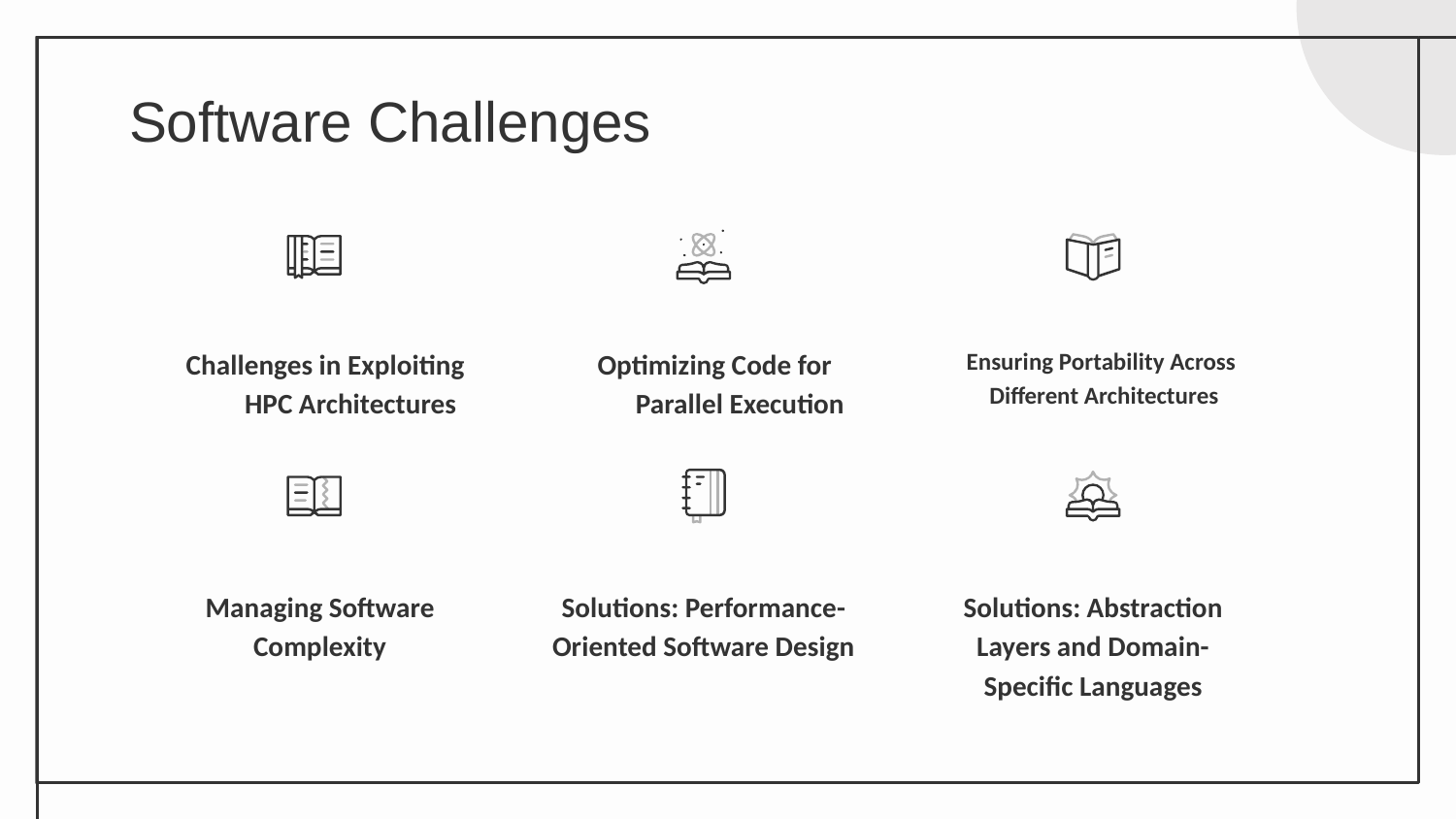

# Software Challenges

Challenges in Exploiting HPC Architectures
Optimizing Code for Parallel Execution
Ensuring Portability Across
Different Architectures

Managing Software Complexity
Solutions: Performance-Oriented Software Design
Solutions: Abstraction Layers and Domain-Specific Languages